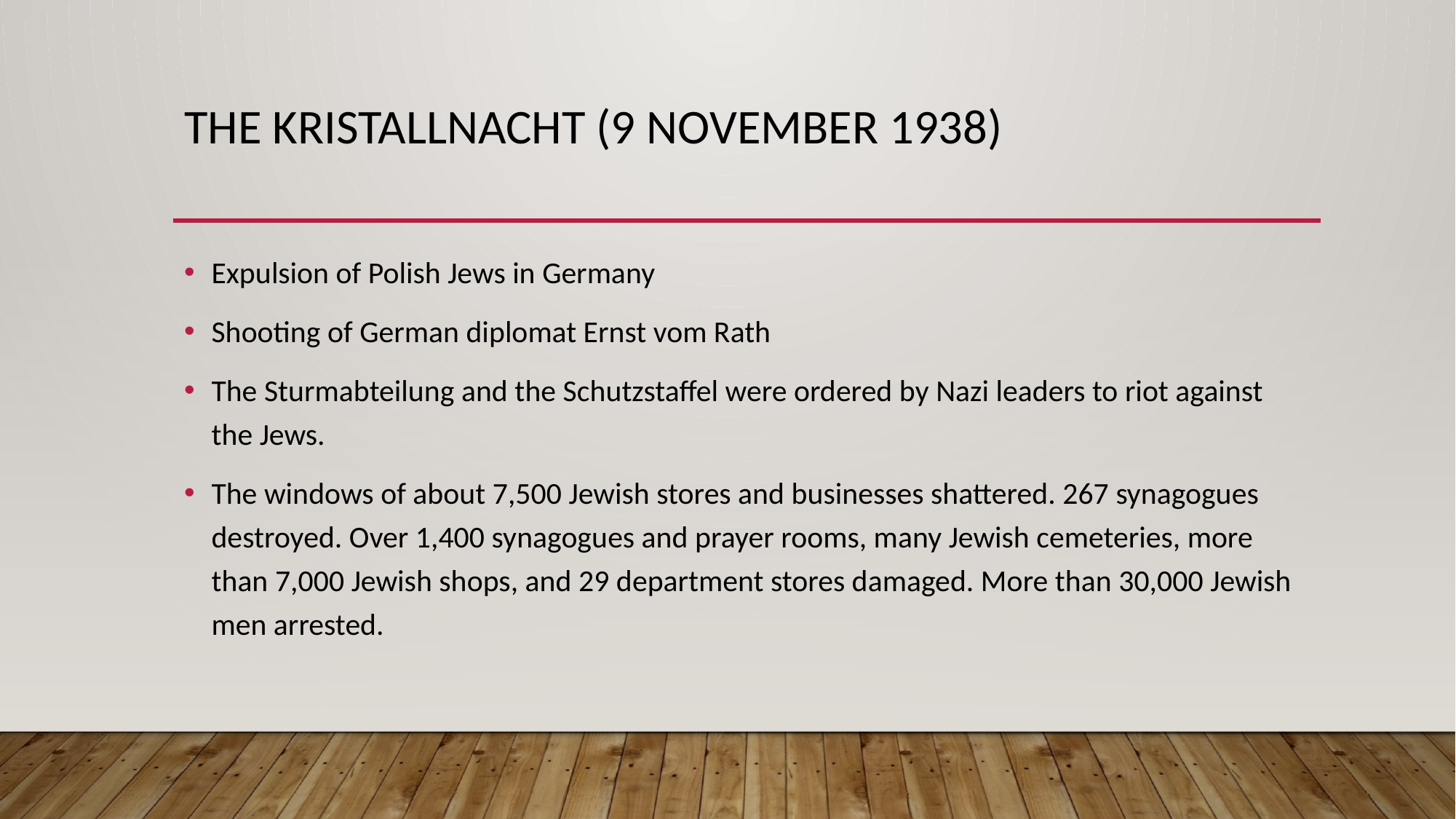

# The Kristallnacht (9 November 1938)
Expulsion of Polish Jews in Germany
Shooting of German diplomat Ernst vom Rath
The Sturmabteilung and the Schutzstaffel were ordered by Nazi leaders to riot against the Jews.
The windows of about 7,500 Jewish stores and businesses shattered. 267 synagogues destroyed. Over 1,400 synagogues and prayer rooms, many Jewish cemeteries, more than 7,000 Jewish shops, and 29 department stores damaged. More than 30,000 Jewish men arrested.